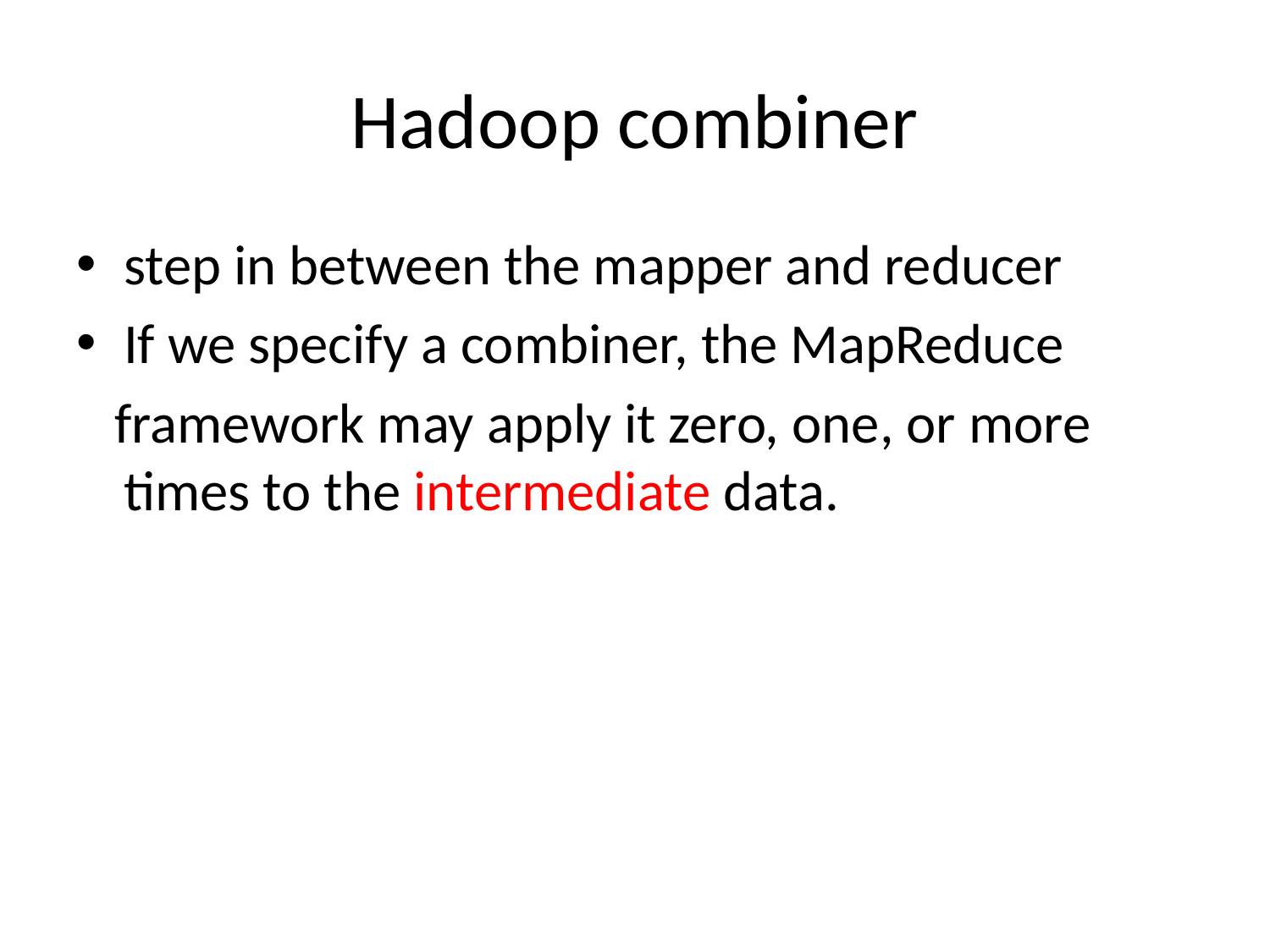

# Hadoop combiner
step in between the mapper and reducer
If we specify a combiner, the MapReduce
   framework may apply it zero, one, or more times to the intermediate data.